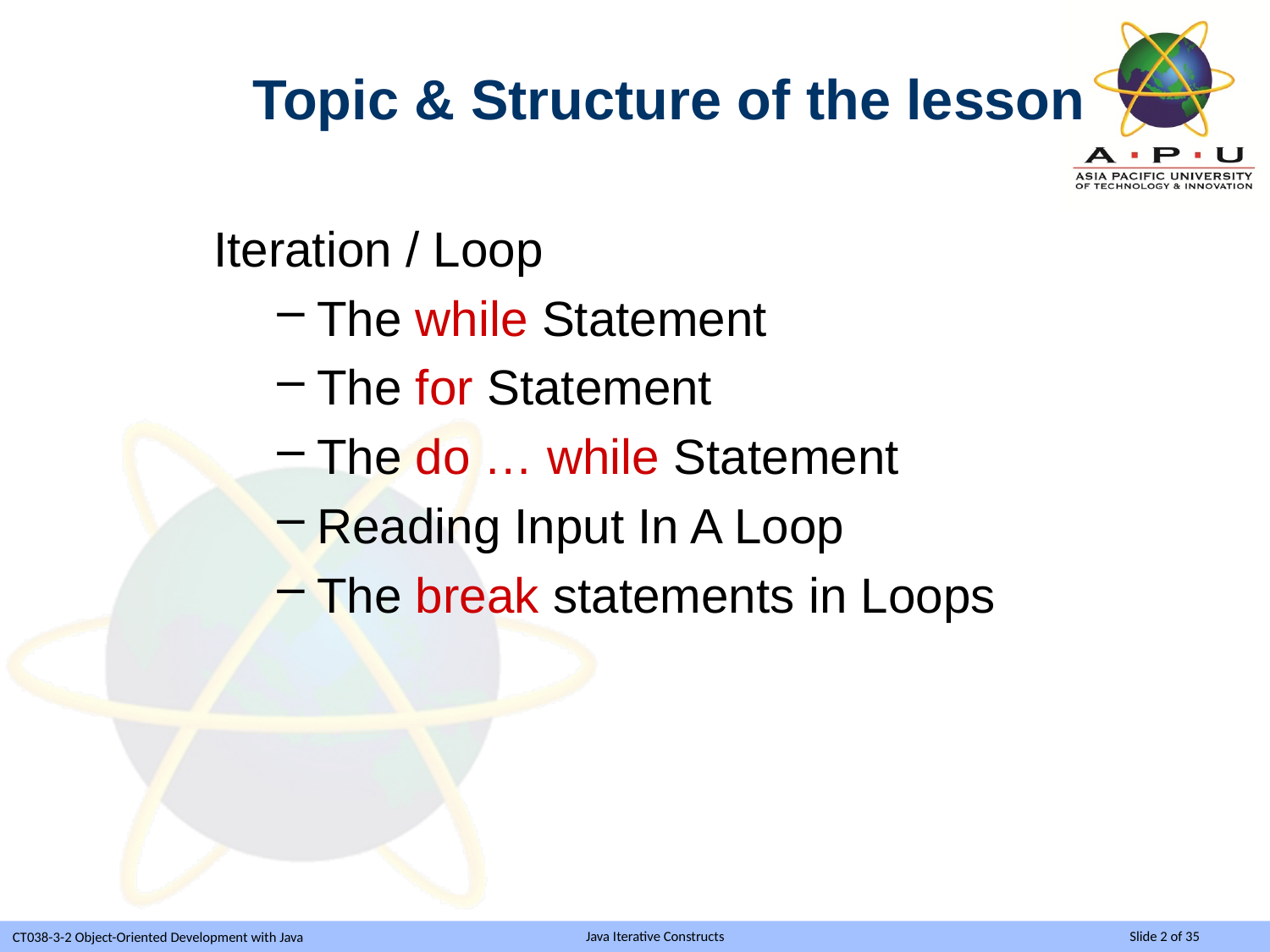

Topic & Structure of the lesson
Iteration / Loop
The while Statement
The for Statement
The do … while Statement
Reading Input In A Loop
The break statements in Loops